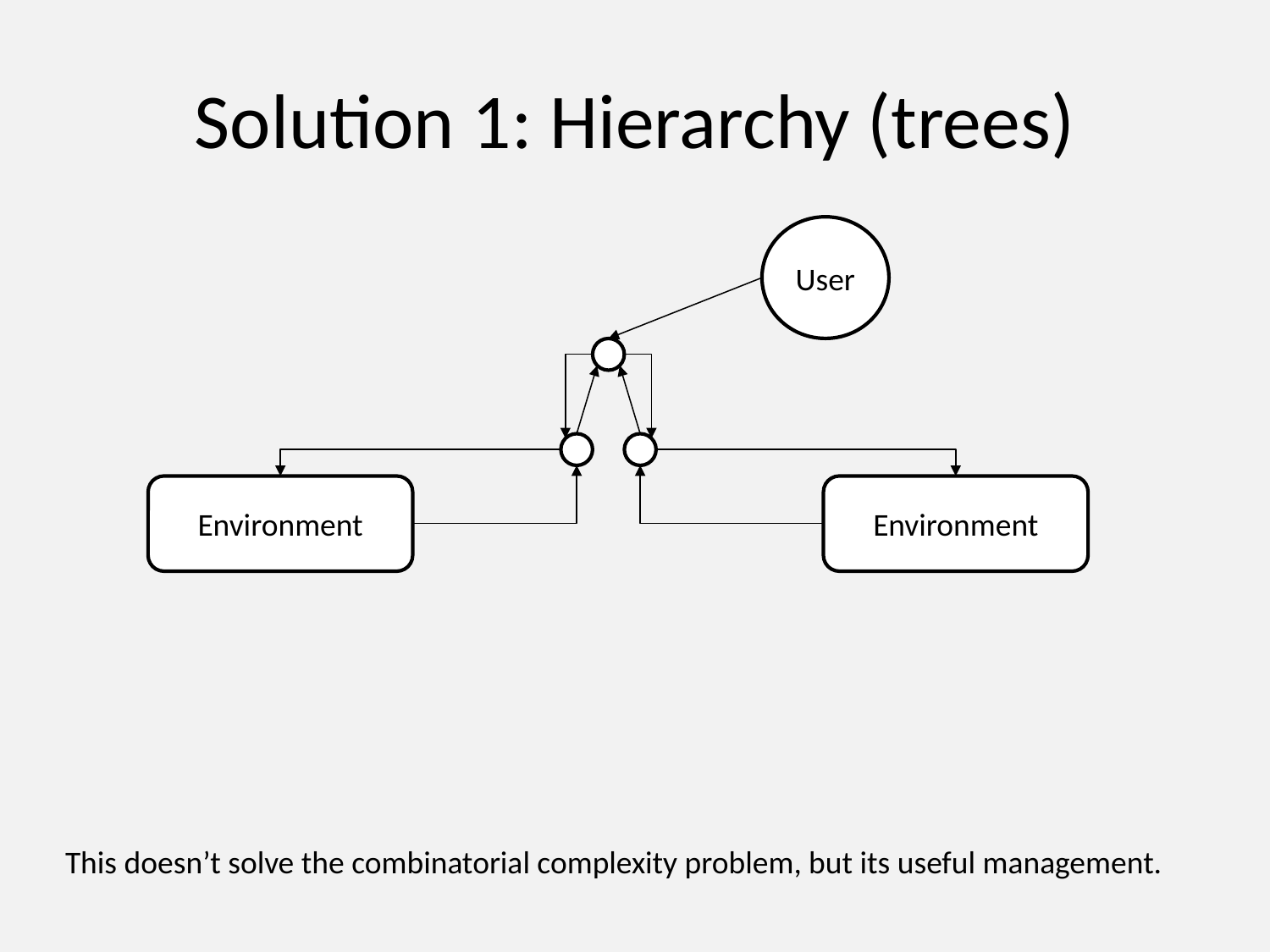

# Solution 1: Hierarchy (trees)
User

Environment
Environment
This doesn’t solve the combinatorial complexity problem, but its useful management.